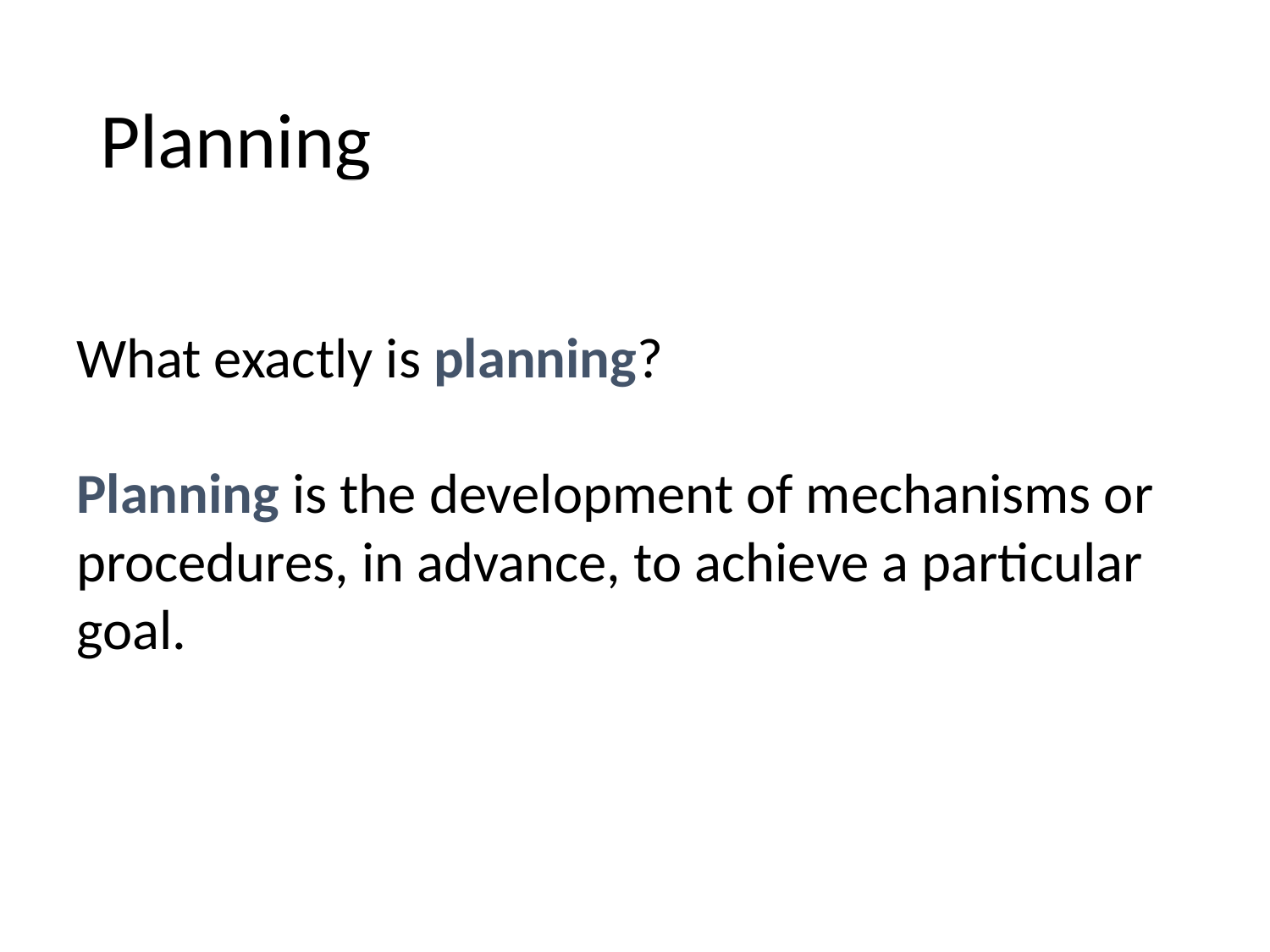

# Planning

What exactly is planning?

Planning is the development of mechanisms or procedures, in advance, to achieve a particular goal.